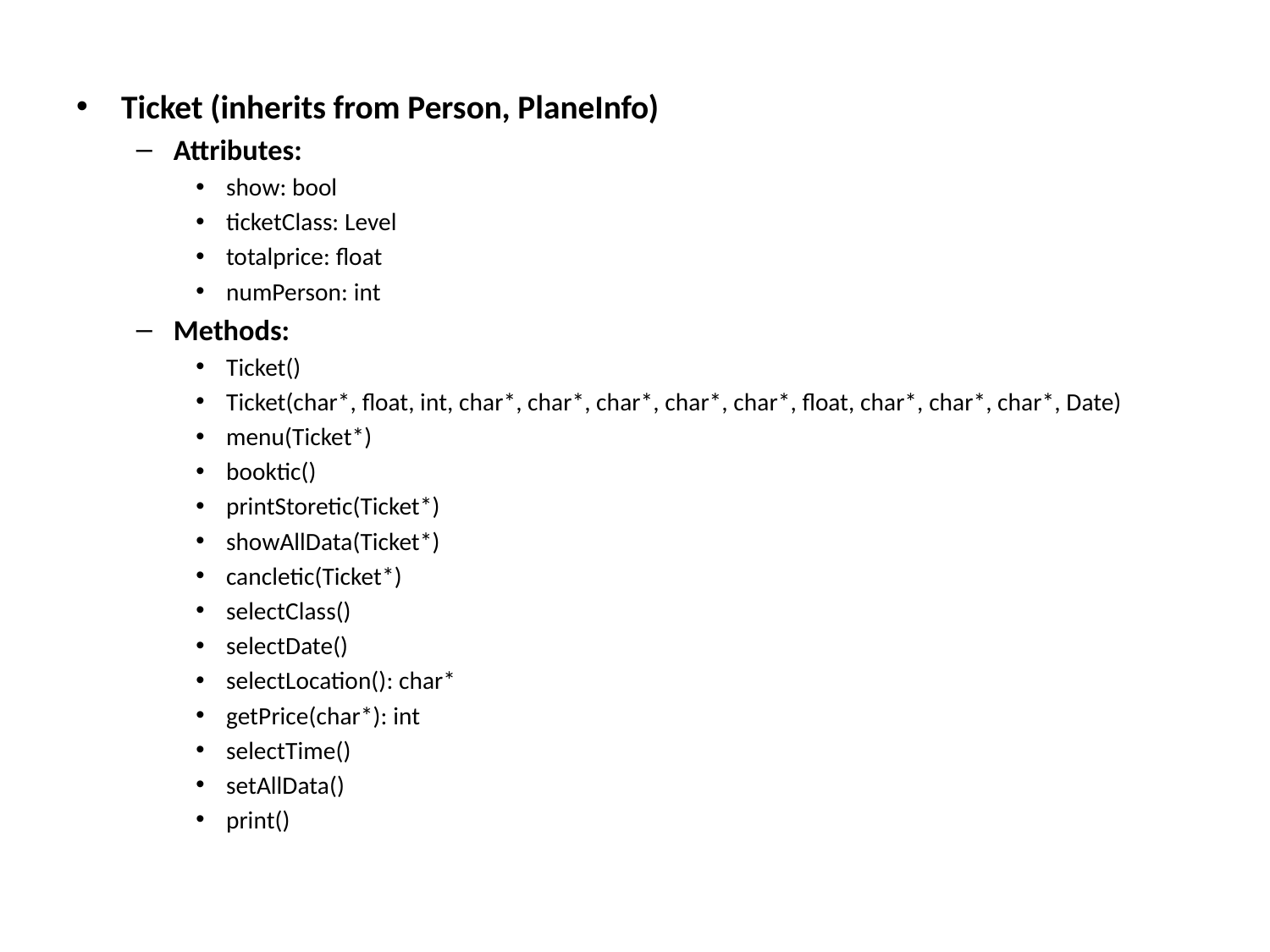

Ticket (inherits from Person, PlaneInfo)
Attributes:
show: bool
ticketClass: Level
totalprice: float
numPerson: int
Methods:
Ticket()
Ticket(char*, float, int, char*, char*, char*, char*, char*, float, char*, char*, char*, Date)
menu(Ticket*)
booktic()
printStoretic(Ticket*)
showAllData(Ticket*)
cancletic(Ticket*)
selectClass()
selectDate()
selectLocation(): char*
getPrice(char*): int
selectTime()
setAllData()
print()